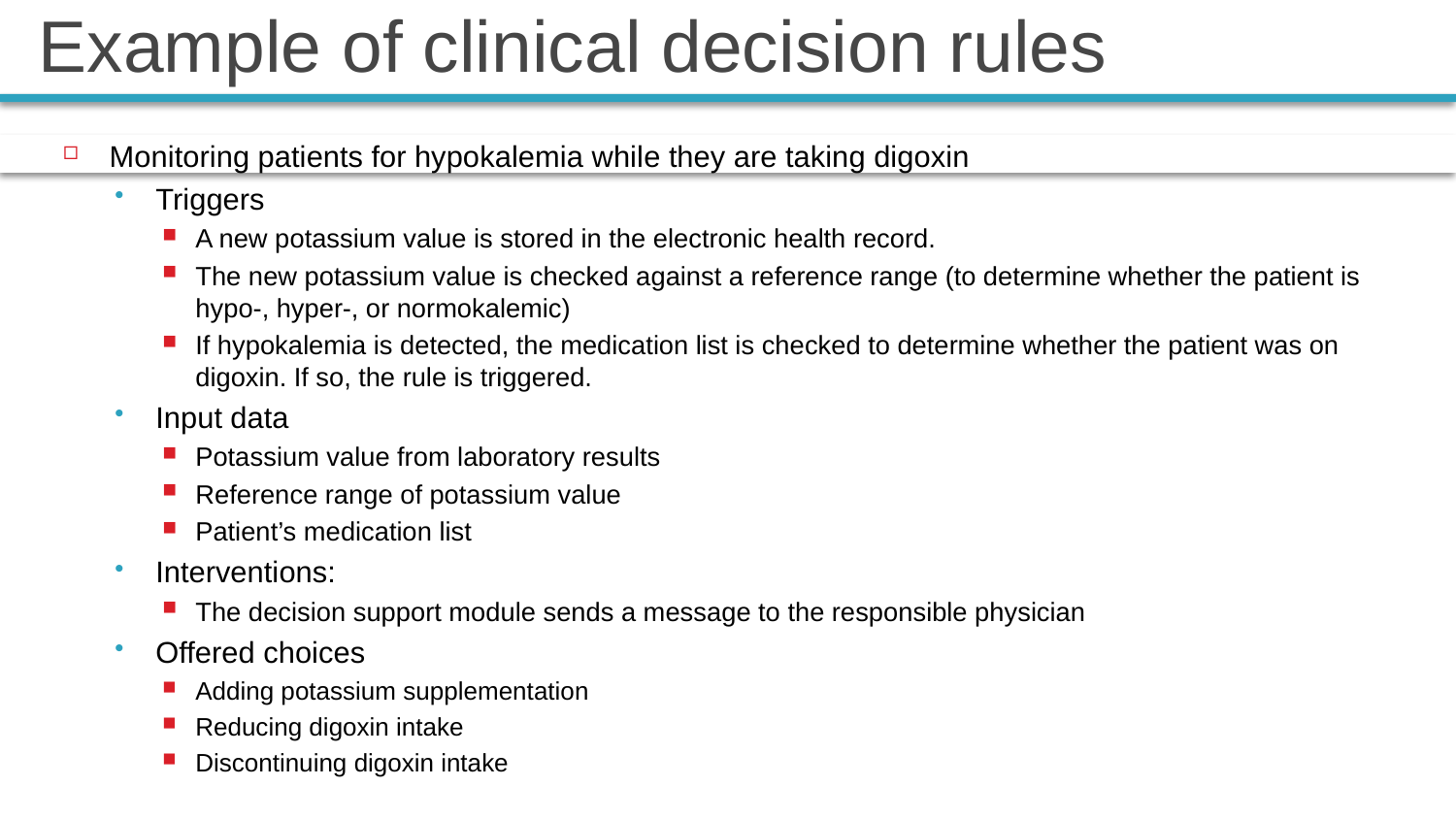

# Example of clinical decision rules
Monitoring patients for hypokalemia while they are taking digoxin
Triggers
A new potassium value is stored in the electronic health record.
The new potassium value is checked against a reference range (to determine whether the patient is hypo-, hyper-, or normokalemic)
If hypokalemia is detected, the medication list is checked to determine whether the patient was on digoxin. If so, the rule is triggered.
Input data
Potassium value from laboratory results
Reference range of potassium value
Patient’s medication list
Interventions:
The decision support module sends a message to the responsible physician
Offered choices
Adding potassium supplementation
Reducing digoxin intake
Discontinuing digoxin intake